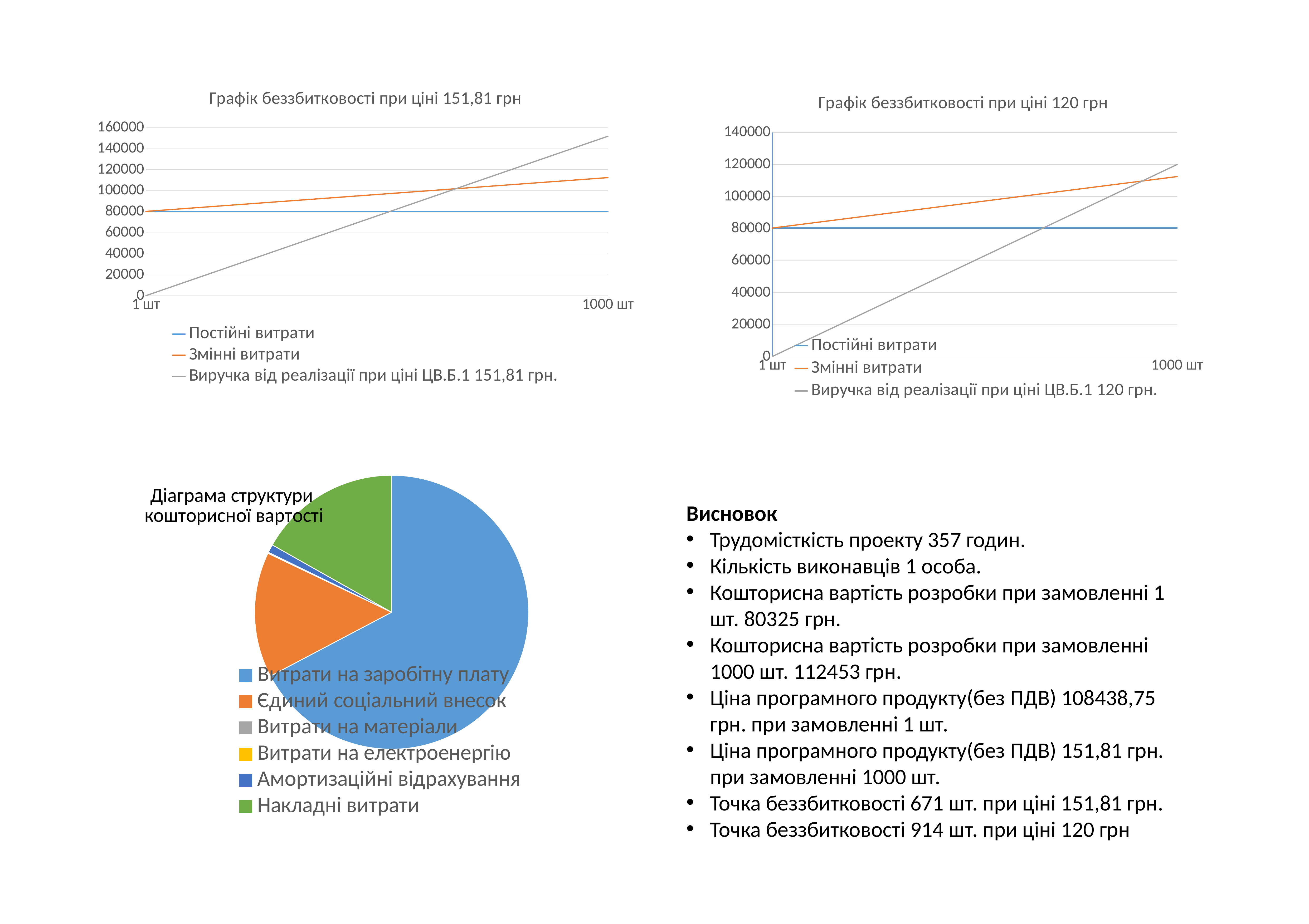

### Chart: Графік беззбитковості при ціні 151,81 грн

| Category | Постійні витрати | Змінні витрати | Виручка від реалізації при ціні ЦВ.Б.1 151,81 грн. |
|---|---|---|---|
| 1 шт | 80325.0 | 80325.0 | 151.81 |
| 1000 шт | 80325.0 | 112455.0 | 151810.0 |

### Chart: Графік беззбитковості при ціні 120 грн

| Category | Постійні витрати | Змінні витрати | Виручка від реалізації при ціні ЦВ.Б.1 120 грн. |
|---|---|---|---|
| 1 шт | 80325.0 | 80325.0 | 120.0 |
| 1000 шт | 80325.0 | 112455.0 | 120000.0 |

### Chart: Діаграма структури
кошторисної вартості

| Category | Продажи |
|---|---|
| Витрати на заробітну плату | 80325.0 |
| Єдиний соціальний внесок | 17671.5 |
| Витрати на матеріали | 51.0 |
| Витрати на електроенергію | 104.93 |
| Амортизаційні відрахування  | 1155.95 |
| Накладні витрати | 20081.25 |
Висновок
Трудомісткість проекту 357 годин.
Кількість виконавців 1 особа.
Кошторисна вартість розробки при замовленні 1 шт. 80325 грн.
Кошторисна вартість розробки при замовленні 1000 шт. 112453 грн.
Ціна програмного продукту(без ПДВ) 108438,75 грн. при замовленні 1 шт.
Ціна програмного продукту(без ПДВ) 151,81 грн. при замовленні 1000 шт.
Точка беззбитковості 671 шт. при ціні 151,81 грн.
Точка беззбитковості 914 шт. при ціні 120 грн